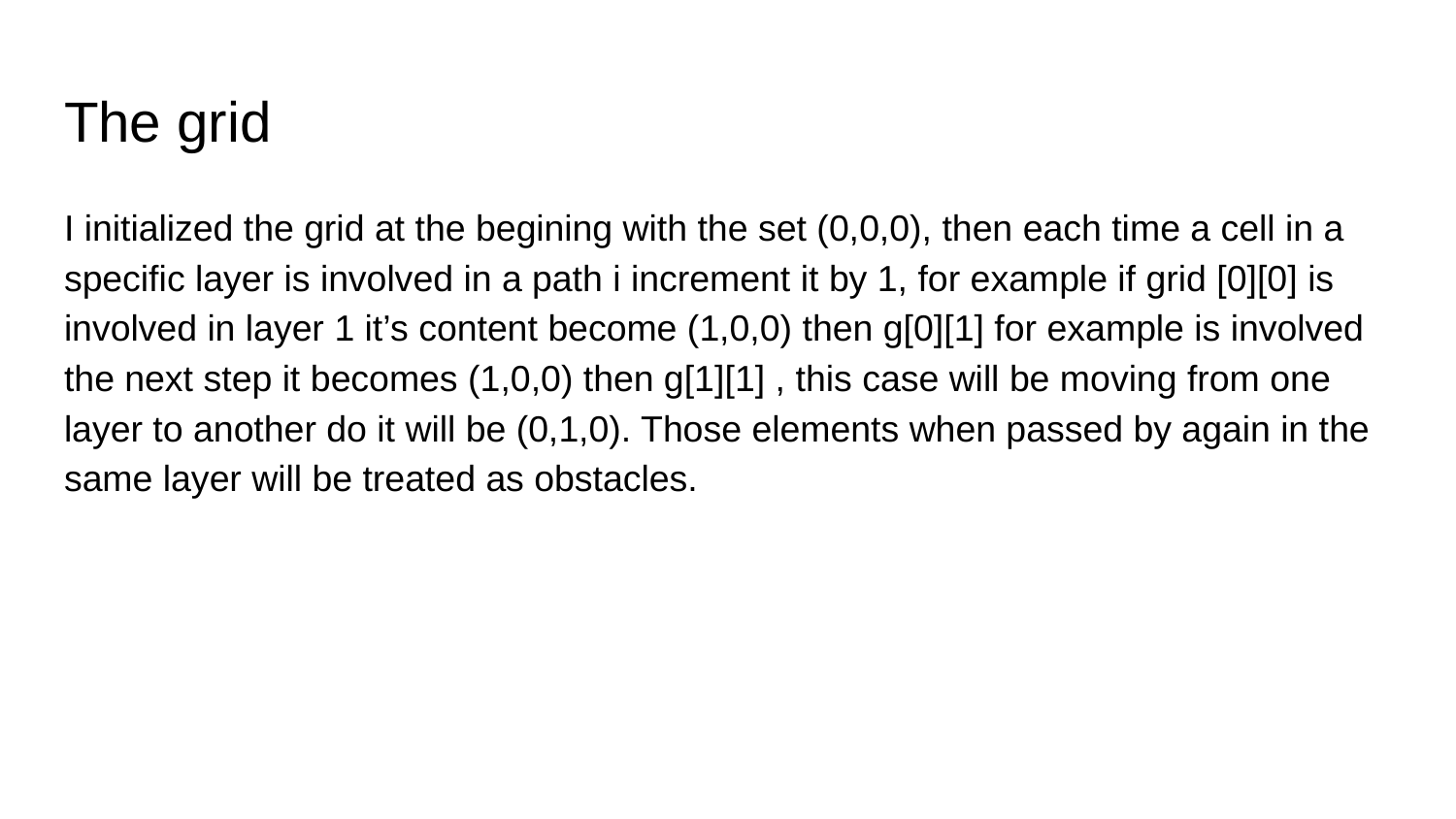

# The grid
I initialized the grid at the begining with the set (0,0,0), then each time a cell in a specific layer is involved in a path i increment it by 1, for example if grid [0][0] is involved in layer 1 it’s content become (1,0,0) then g[0][1] for example is involved the next step it becomes (1,0,0) then g[1][1] , this case will be moving from one layer to another do it will be (0,1,0). Those elements when passed by again in the same layer will be treated as obstacles.